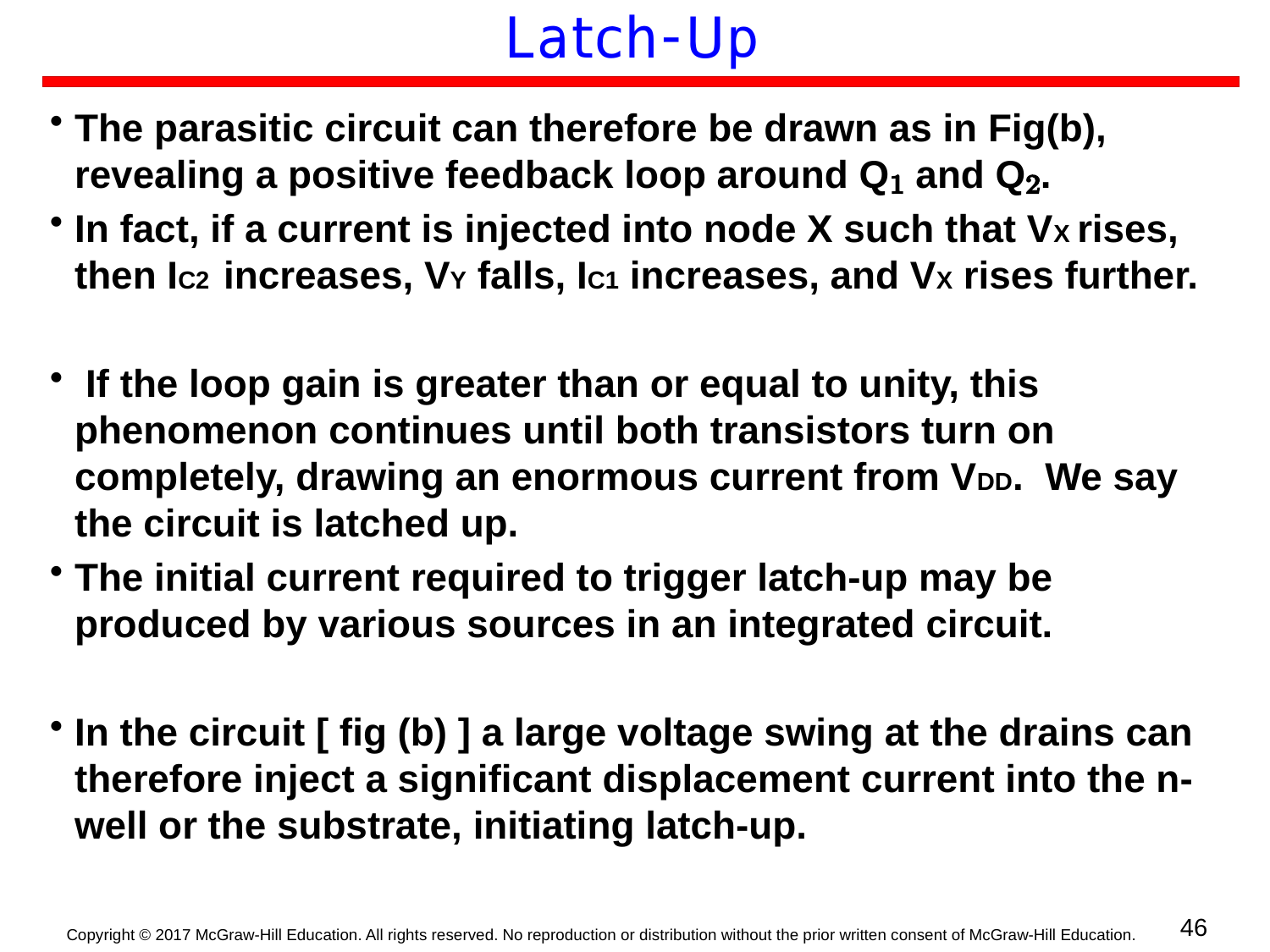

# Latch-Up
The parasitic circuit can therefore be drawn as in Fig(b), revealing a positive feedback loop around Q₁ and Q₂.
In fact, if a current is injected into node X such that VX rises, then IC2  increases, VY falls, IC1 increases, and VX rises further.

 If the loop gain is greater than or equal to unity, this phenomenon continues until both transistors turn on completely, drawing an enormous current from VDD.  We say the circuit is latched up.
The initial current required to trigger latch-up may be produced by various sources in an integrated circuit.

In the circuit [ fig (b) ] a large voltage swing at the drains can therefore inject a significant displacement current into the n-well or the substrate, initiating latch-up.
46